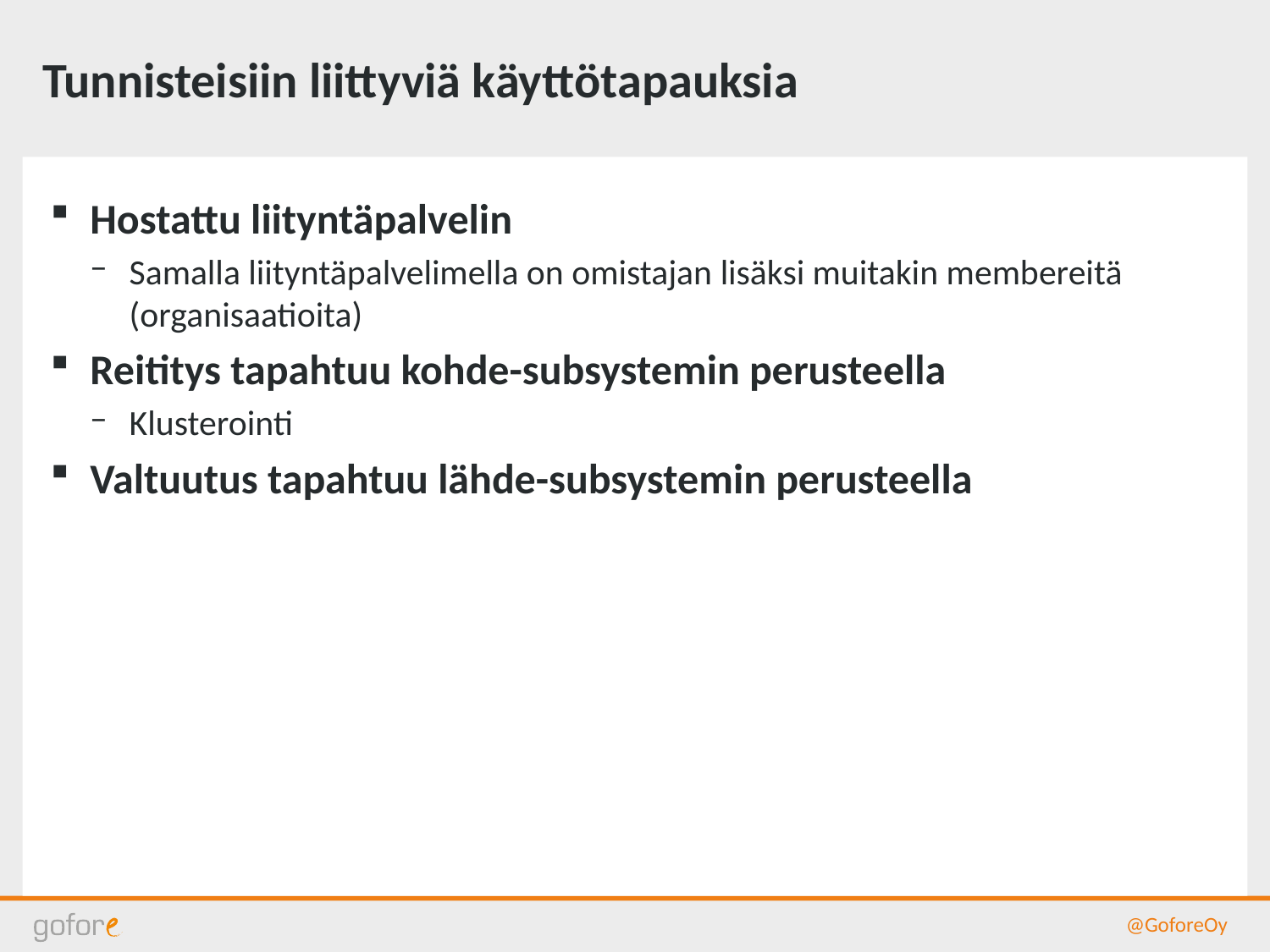

# Tunnisteisiin liittyviä käyttötapauksia
Hostattu liityntäpalvelin
Samalla liityntäpalvelimella on omistajan lisäksi muitakin membereitä (organisaatioita)
Reititys tapahtuu kohde-subsystemin perusteella
Klusterointi
Valtuutus tapahtuu lähde-subsystemin perusteella

@GoforeOy